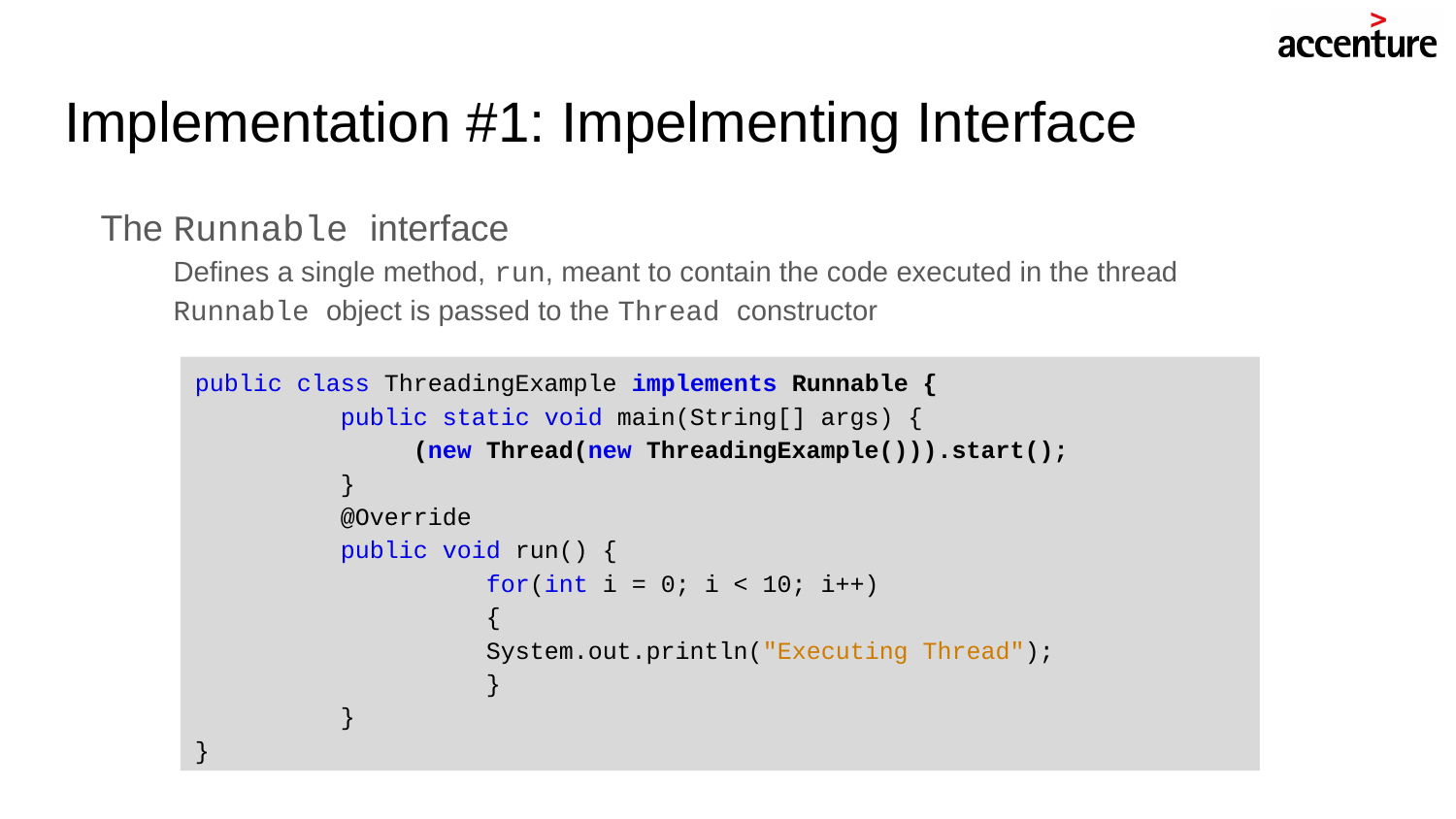

# Implementation #1: Impelmenting Interface
The Runnable interface
Defines a single method, run, meant to contain the code executed in the thread
Runnable object is passed to the Thread constructor
public class ThreadingExample implements Runnable {
	public static void main(String[] args) {
    	     (new Thread(new ThreadingExample())).start();
	}
	@Override
	public void run() {
    		for(int i = 0; i < 10; i++)
    		{
        		System.out.println("Executing Thread");
    		}
	}
}